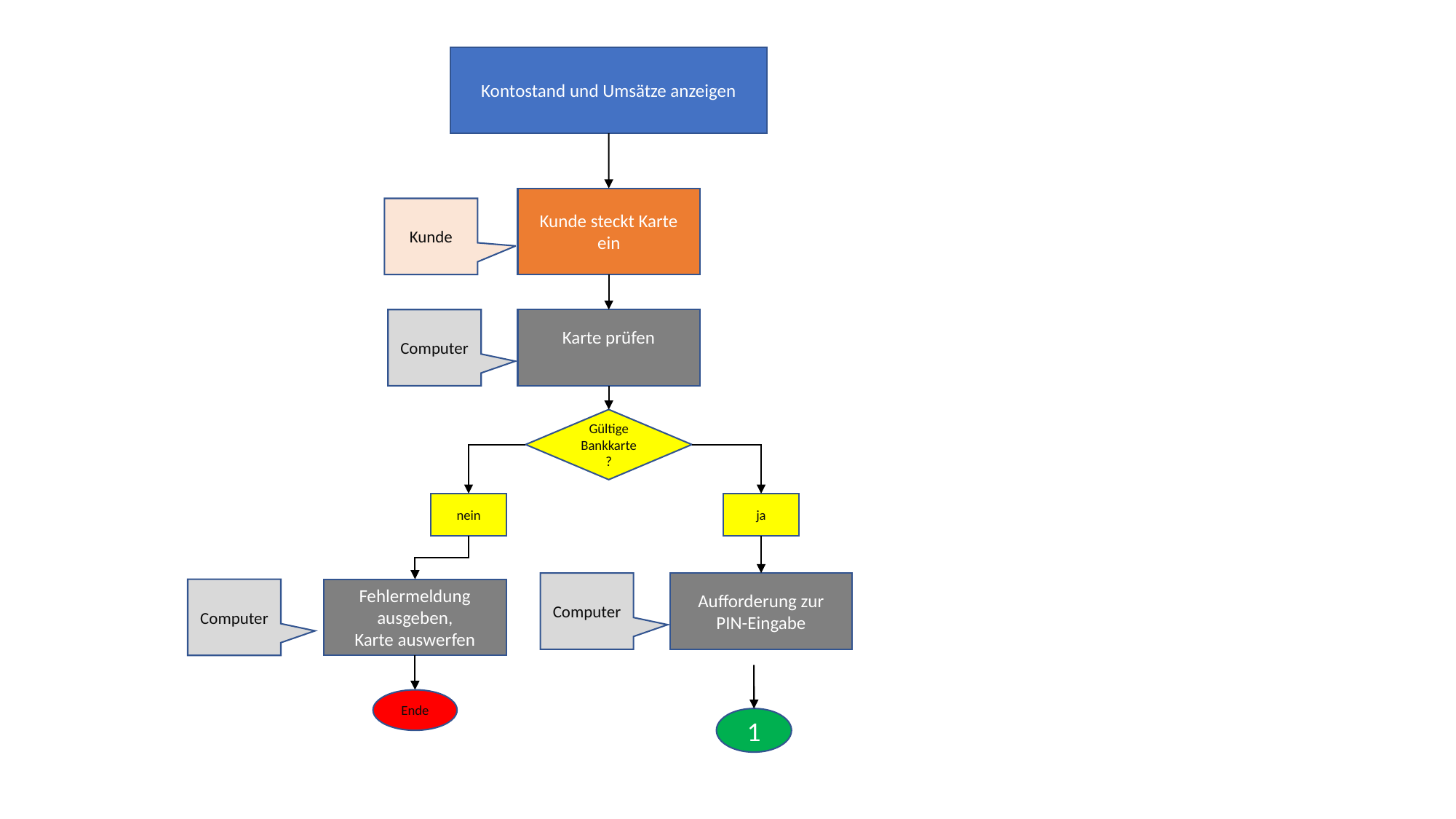

Kontostand und Umsätze anzeigen
Kunde steckt Karte ein
Kunde
Computer
Karte prüfen

Gültige Bankkarte?
nein
ja
Computer
Aufforderung zur PIN-Eingabe
Computer
Fehlermeldung ausgeben,
Karte auswerfen
Ende
1